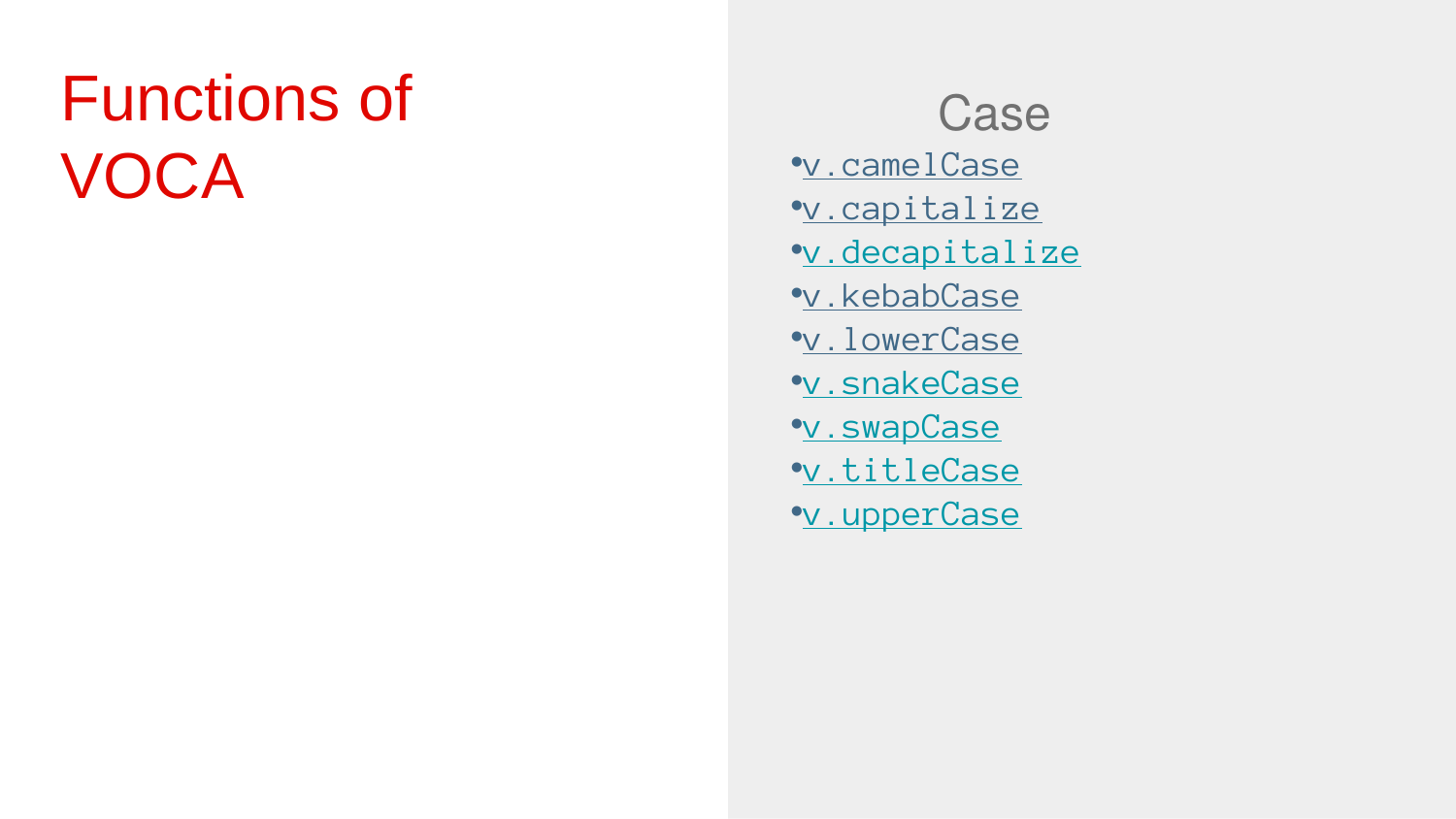

Functions of VOCA
Case
v.camelCase
v.capitalize
v.decapitalize
v.kebabCase
v.lowerCase
v.snakeCase
v.swapCase
v.titleCase
v.upperCase